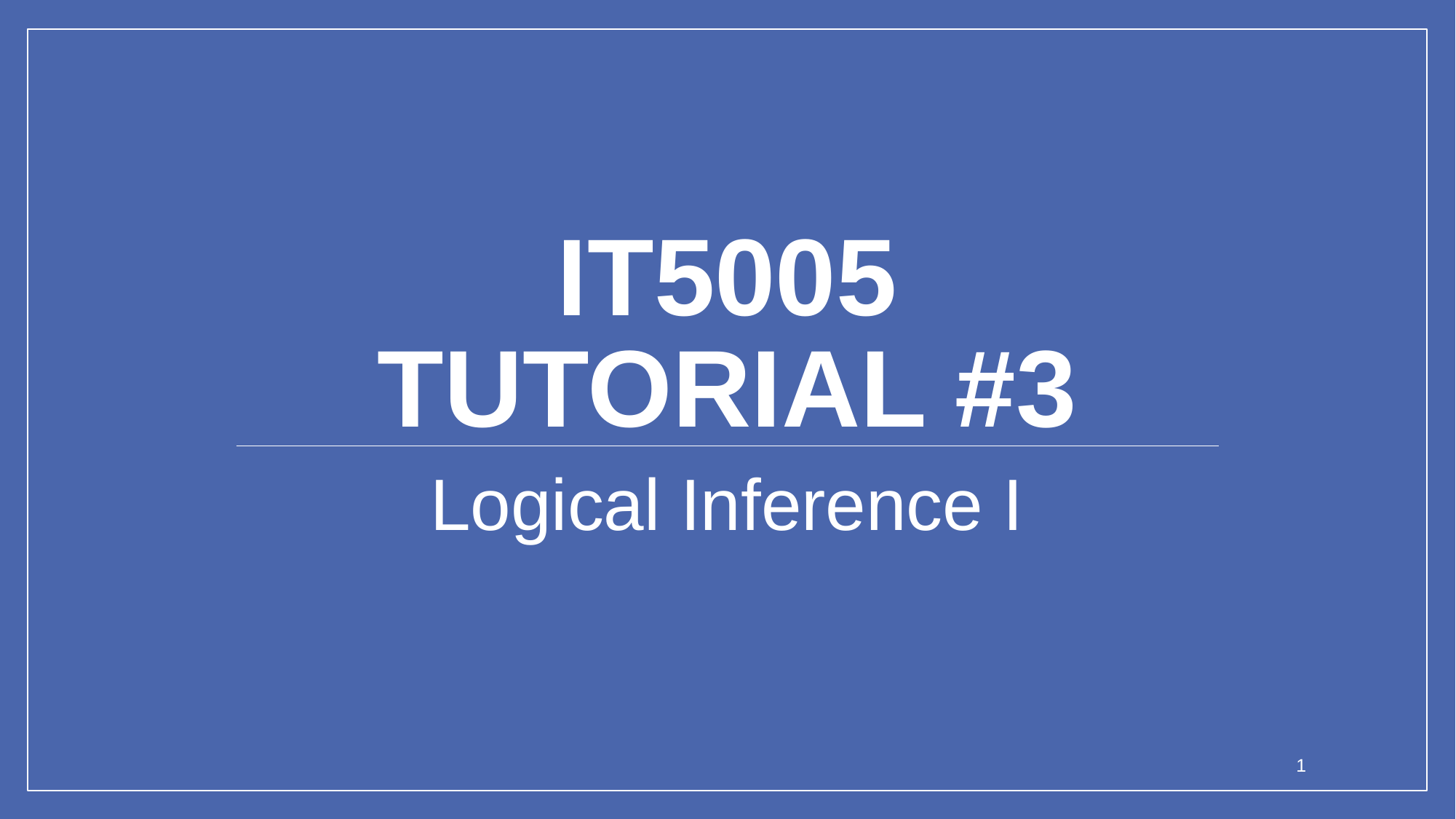

# IT5005 Tutorial #3
Logical Inference I
1